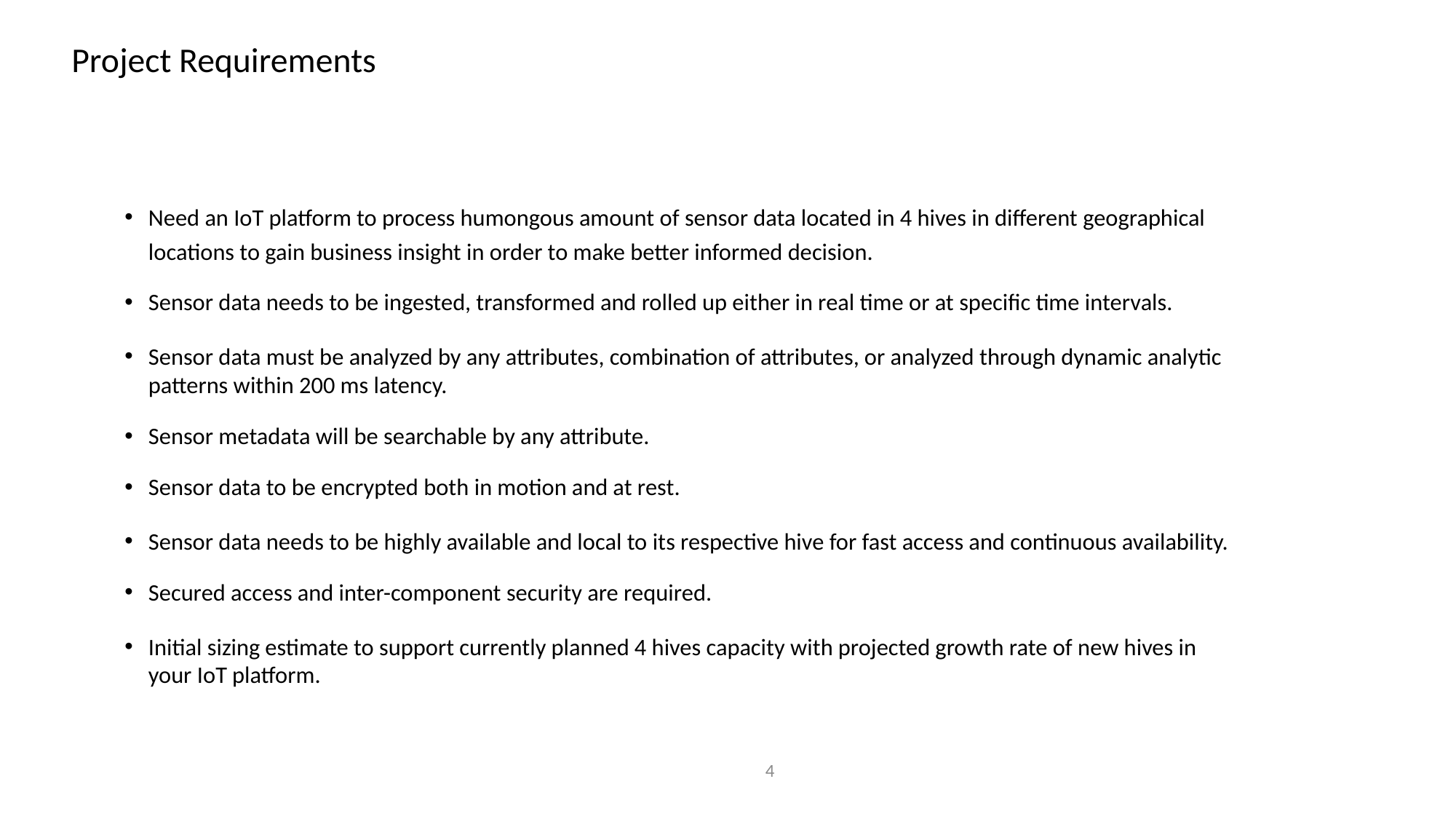

# Project Requirements

Need an IoT platform to process humongous amount of sensor data located in 4 hives in different geographical locations to gain business insight in order to make better informed decision.

Sensor data needs to be ingested, transformed and rolled up either in real time or at specific time intervals.

Sensor data must be analyzed by any attributes, combination of attributes, or analyzed through dynamic analytic patterns within 200 ms latency.

Sensor metadata will be searchable by any attribute.

Sensor data to be encrypted both in motion and at rest.

Sensor data needs to be highly available and local to its respective hive for fast access and continuous availability.

Secured access and inter-component security are required.

Initial sizing estimate to support currently planned 4 hives capacity with projected growth rate of new hives in your IoT platform.
4